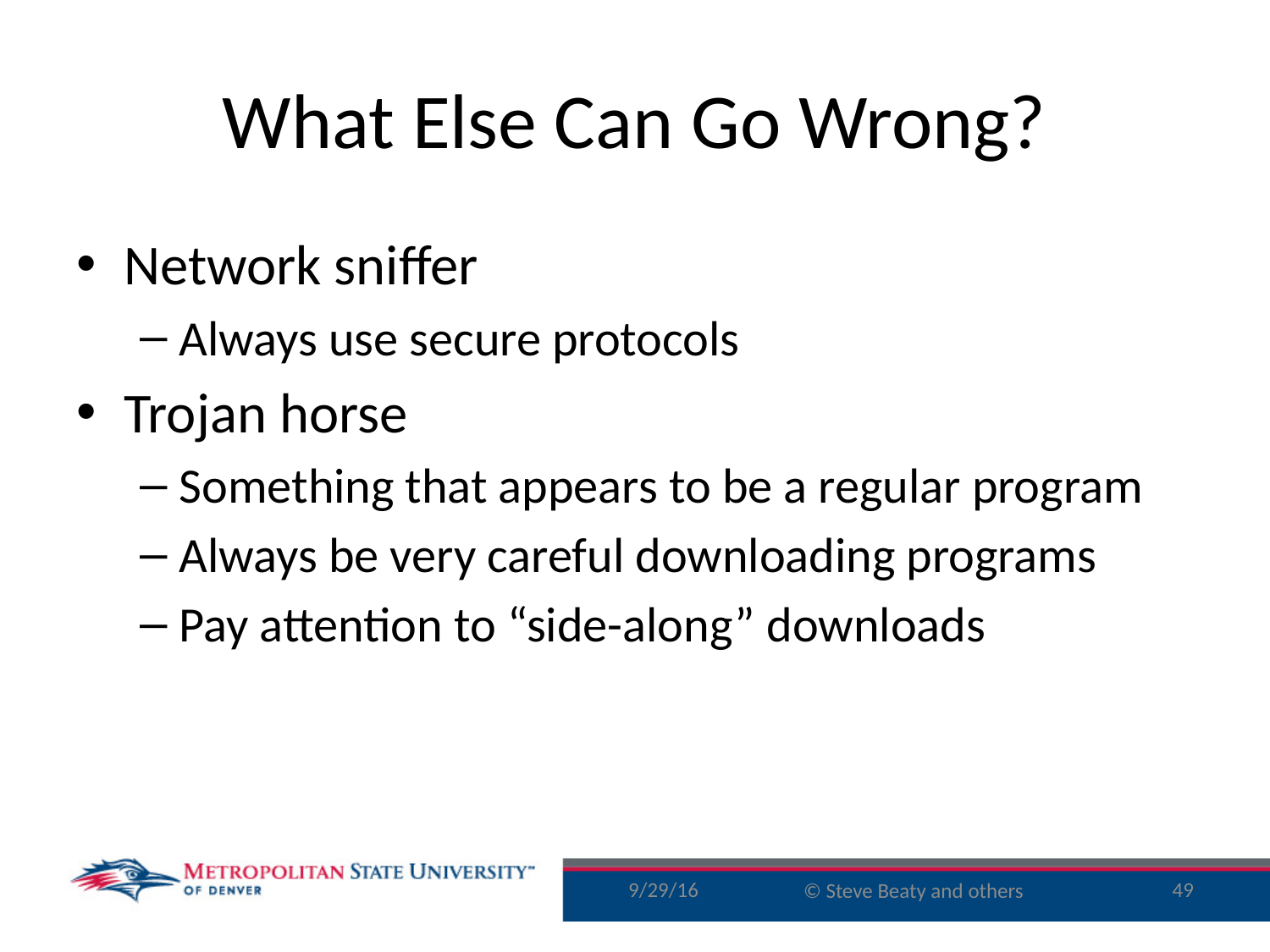

# What Else Can Go Wrong?
Network sniffer
Always use secure protocols
Trojan horse
Something that appears to be a regular program
Always be very careful downloading programs
Pay attention to “side-along” downloads
9/29/16
49
© Steve Beaty and others